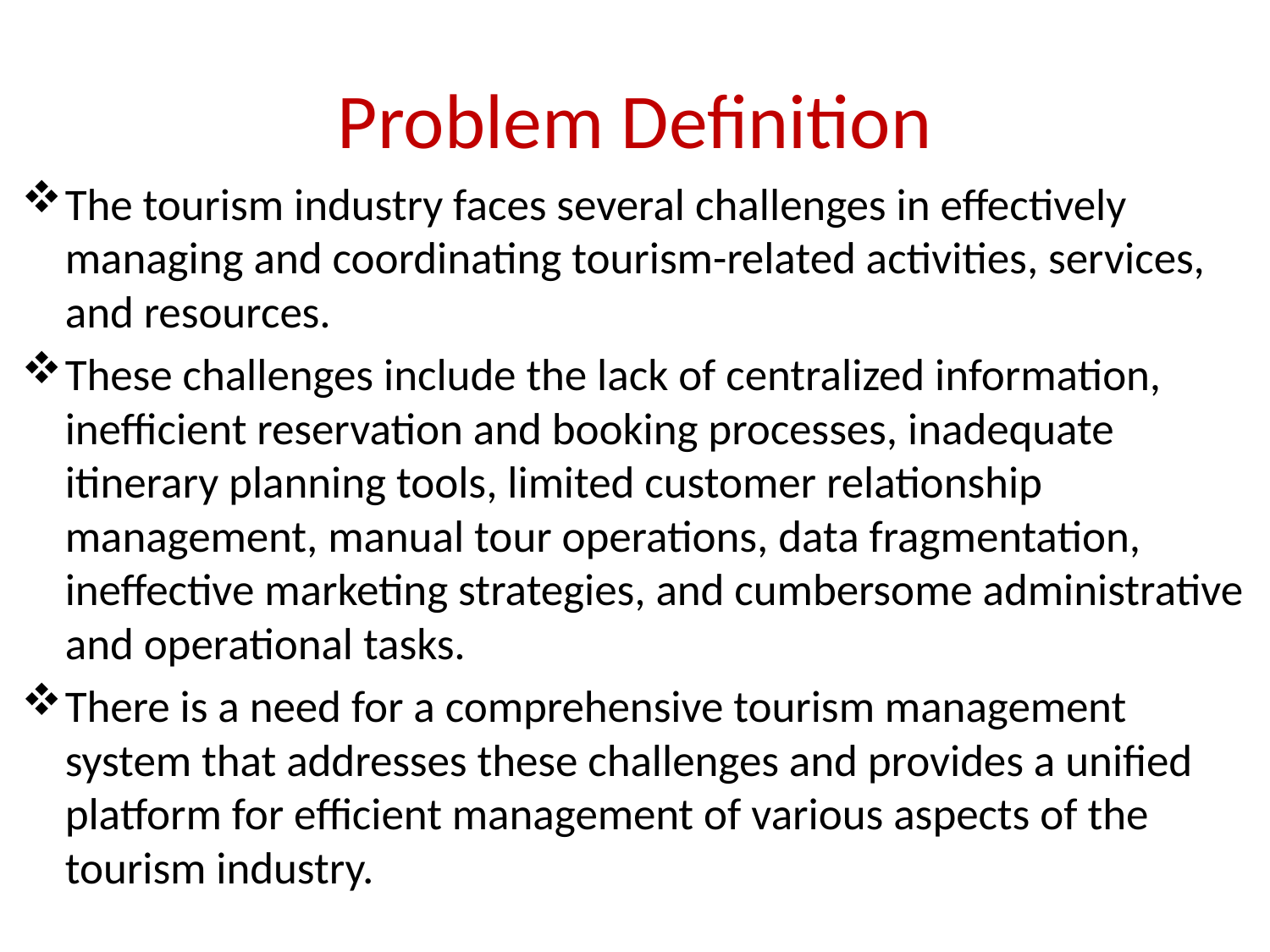

# Problem Definition
The tourism industry faces several challenges in effectively managing and coordinating tourism-related activities, services, and resources.
These challenges include the lack of centralized information, inefficient reservation and booking processes, inadequate itinerary planning tools, limited customer relationship management, manual tour operations, data fragmentation, ineffective marketing strategies, and cumbersome administrative and operational tasks.
There is a need for a comprehensive tourism management system that addresses these challenges and provides a unified platform for efficient management of various aspects of the tourism industry.